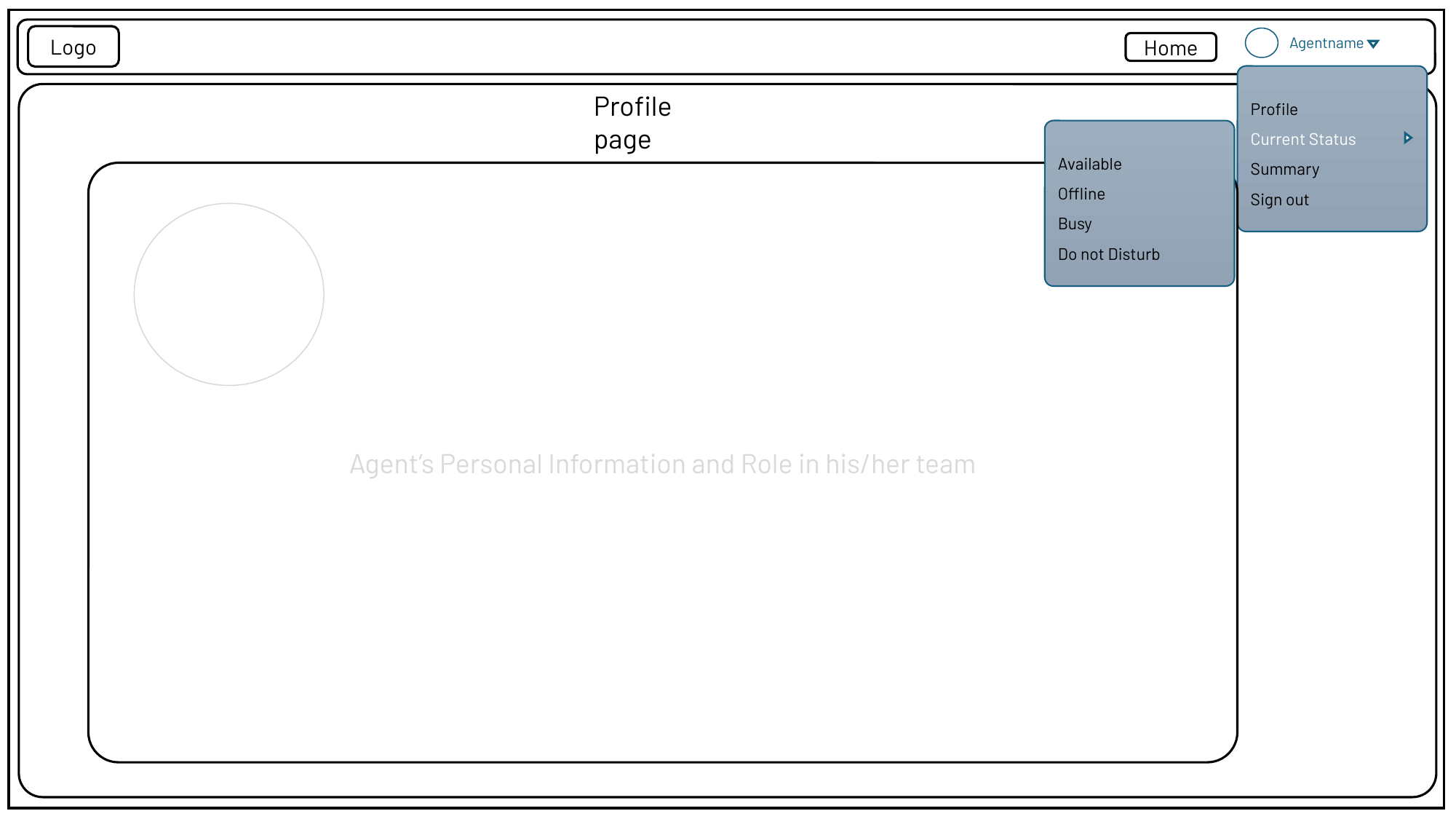

Logo

Agentname
Home

Profile
Current Status
Summary
Sign out
Profile page

2
Available
Offline
Busy
Do not Disturb

Agent’s Personal Information and Role in his/her team